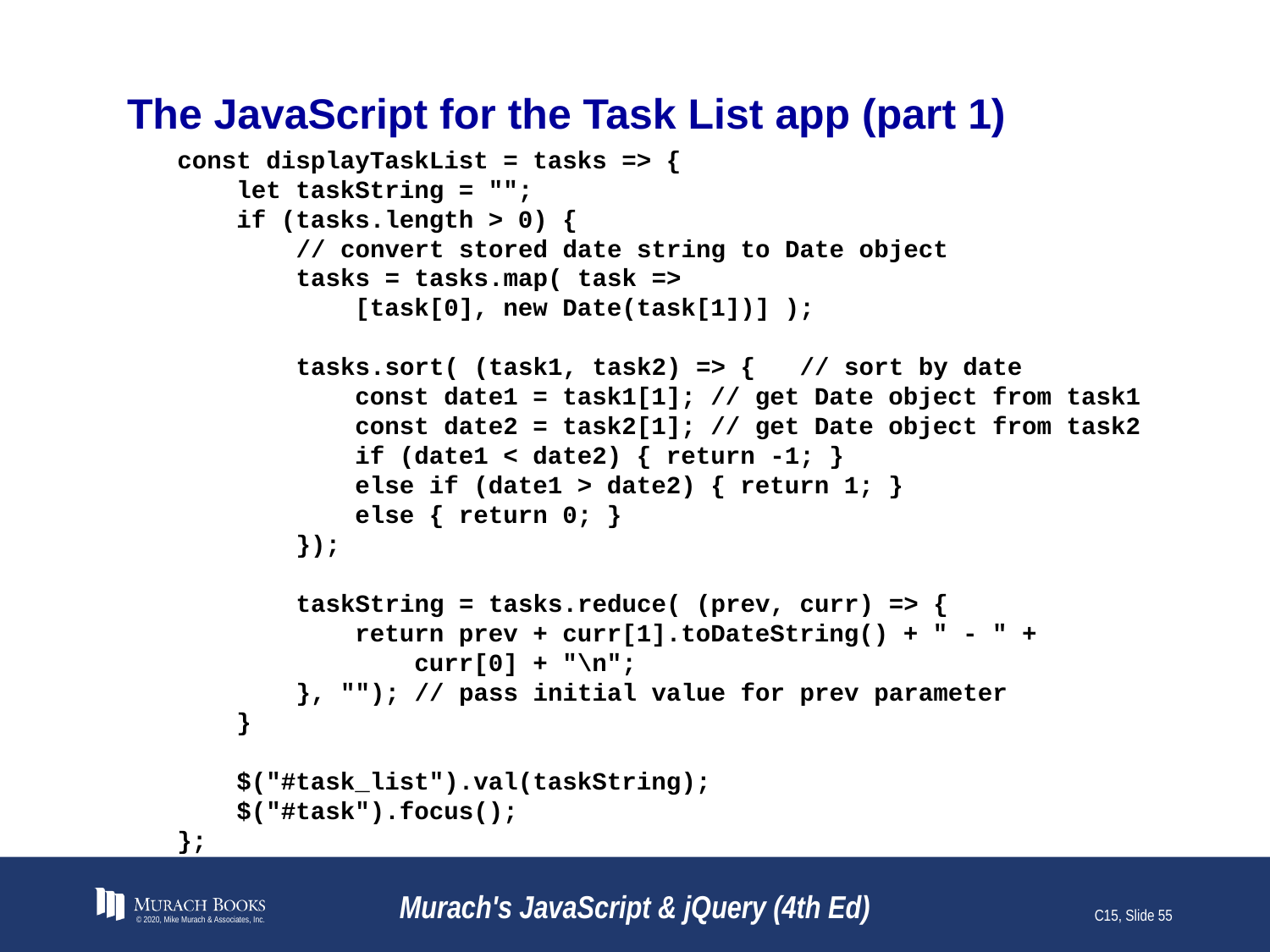

# The JavaScript for the Task List app (part 1)
const displayTaskList = tasks => {
    let taskString = "";
    if (tasks.length > 0) {
        // convert stored date string to Date object
        tasks = tasks.map( task =>
            [task[0], new Date(task[1])] );

        tasks.sort( (task1, task2) => {   // sort by date
            const date1 = task1[1]; // get Date object from task1
            const date2 = task2[1]; // get Date object from task2
            if (date1 < date2) { return -1; }
            else if (date1 > date2) { return 1; }
            else { return 0; }
        });

        taskString = tasks.reduce( (prev, curr) => {
            return prev + curr[1].toDateString() + " - " +
                curr[0] + "\n";
        }, ""); // pass initial value for prev parameter
    }

    $("#task_list").val(taskString);
    $("#task").focus();
};

© 2020, Mike Murach & Associates, Inc.
Murach's JavaScript & jQuery (4th Ed)

C15, Slide 55